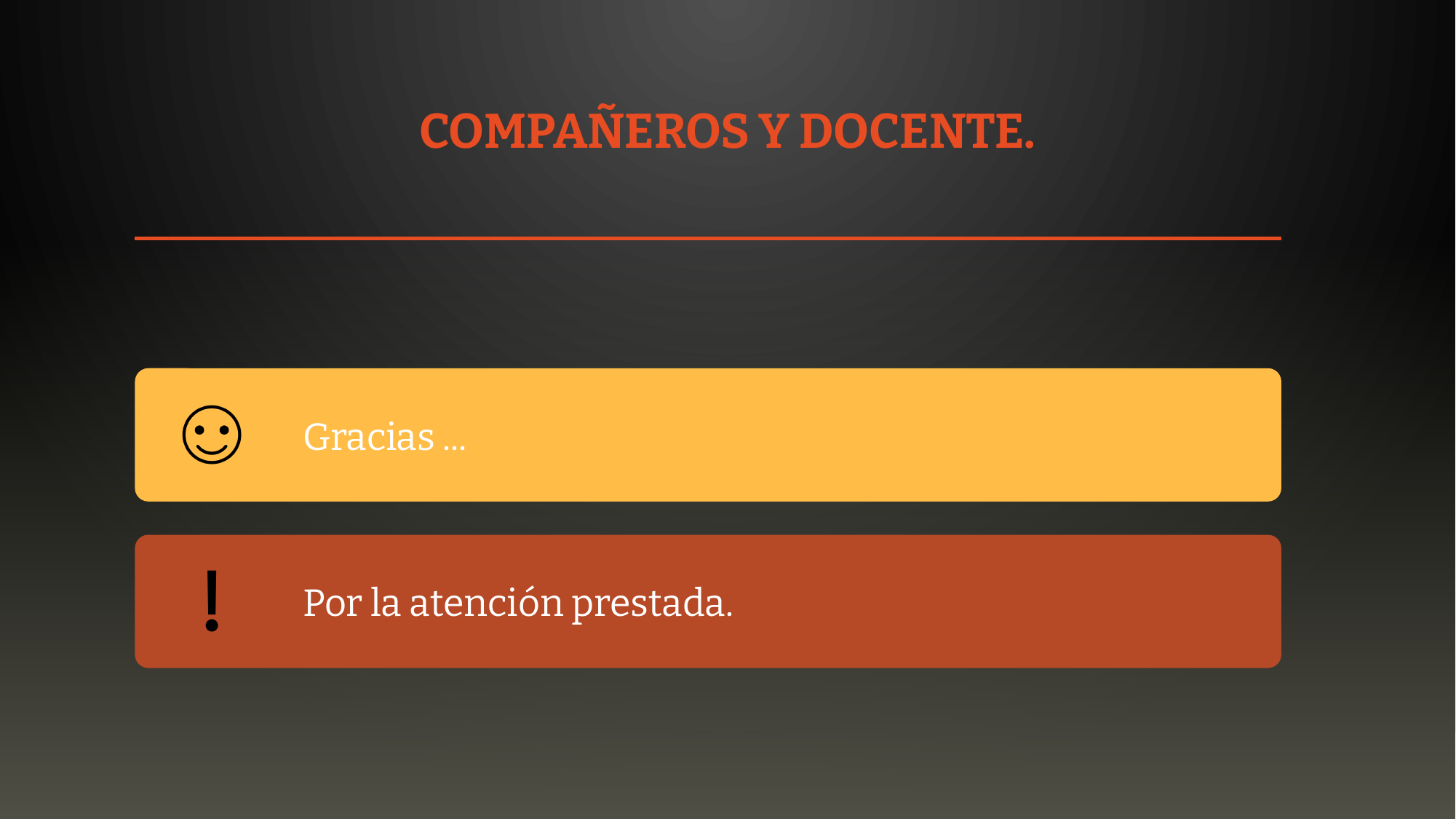

# Compañeros y Docente.

Gracias ...
Por la atención prestada.